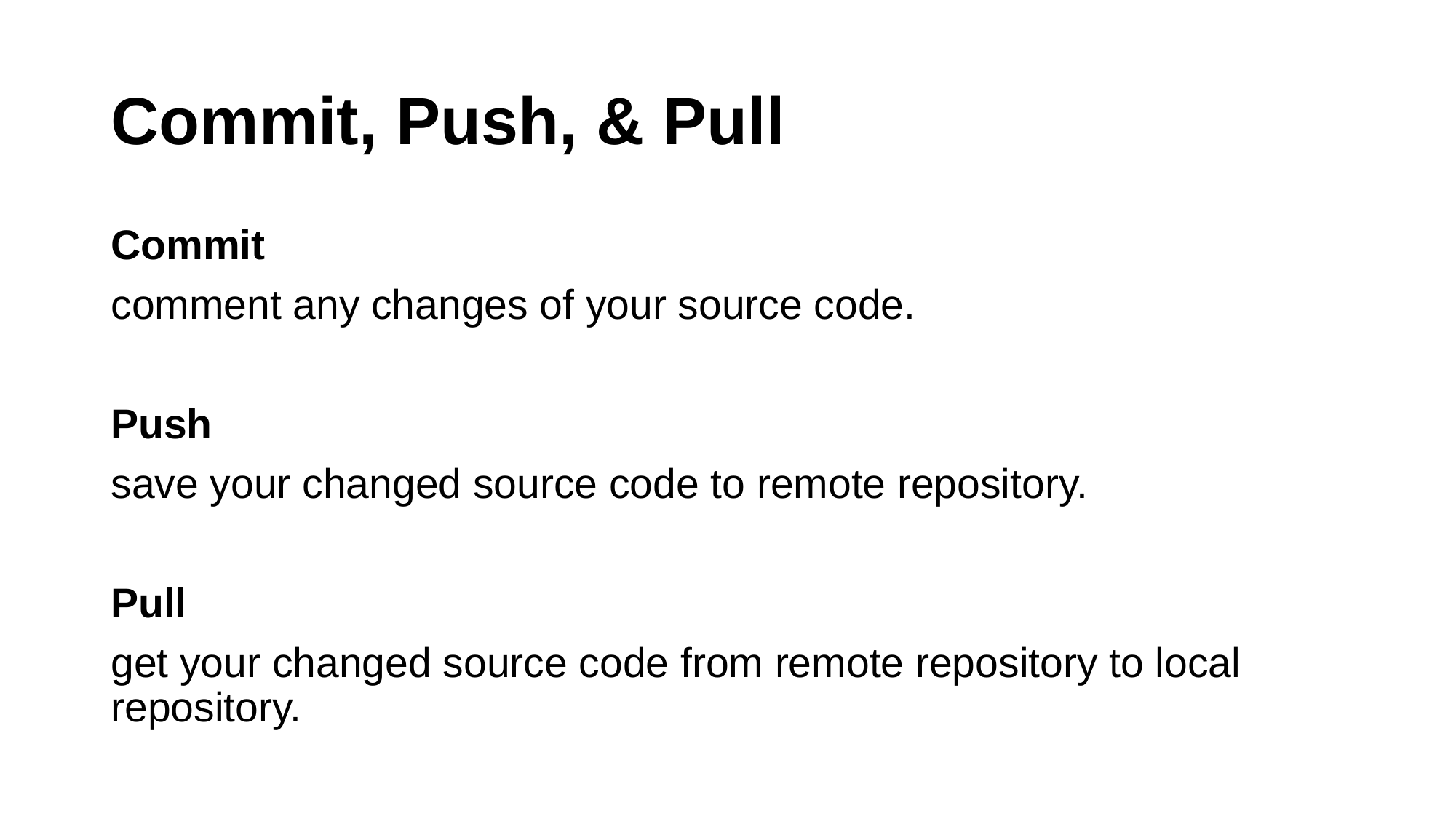

# Commit, Push, & Pull
Commit
comment any changes of your source code.

Push
save your changed source code to remote repository.

Pull
get your changed source code from remote repository to local repository.